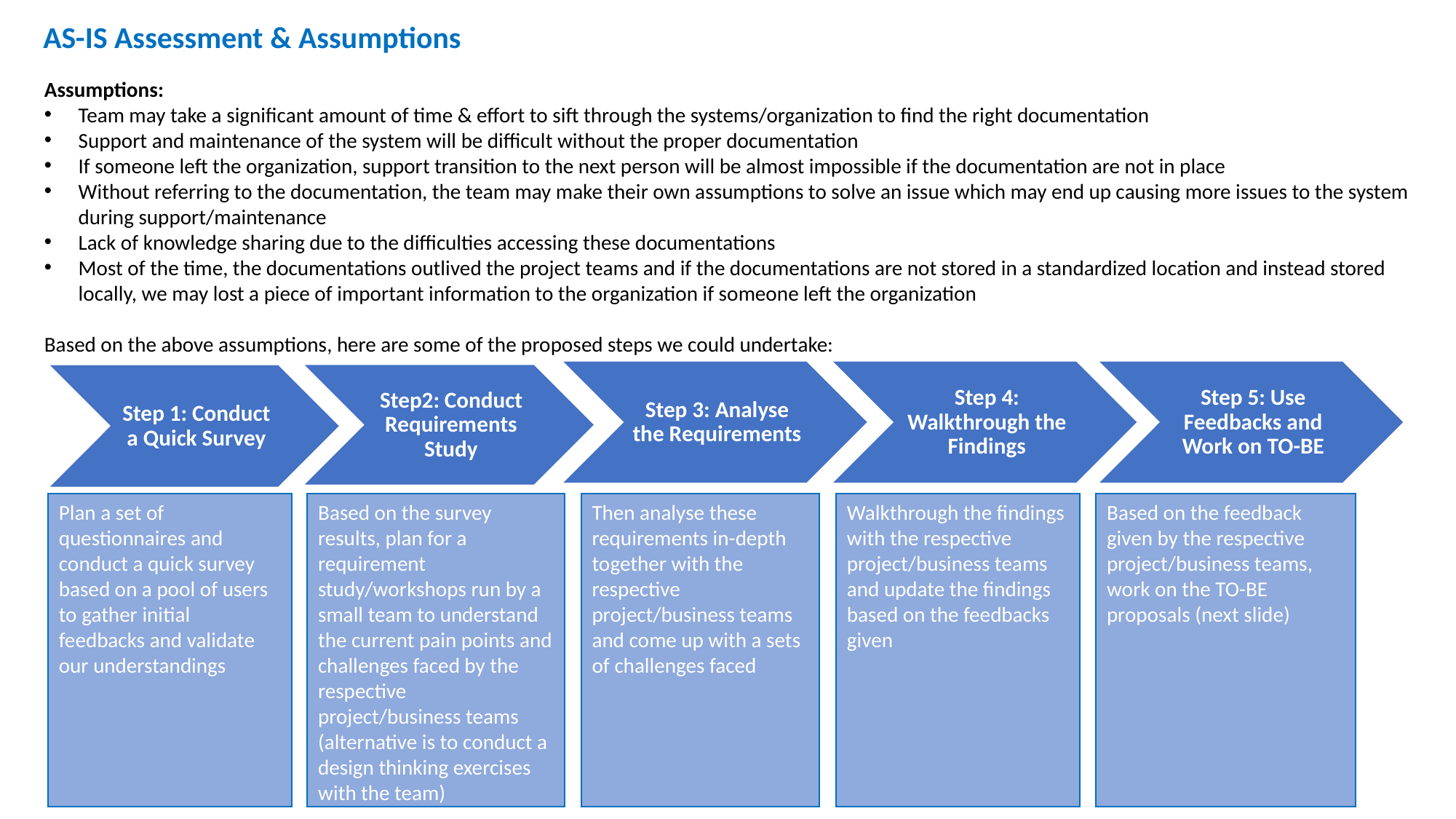

AS-IS Assessment & Assumptions

Assumptions:
Team may take a significant amount of time & effort to sift through the systems/organization to find the right documentation
Support and maintenance of the system will be difficult without the proper documentation
If someone left the organization, support transition to the next person will be almost impossible if the documentation are not in place
Without referring to the documentation, the team may make their own assumptions to solve an issue which may end up causing more issues to the system during support/maintenance
Lack of knowledge sharing due to the difficulties accessing these documentations
Most of the time, the documentations outlived the project teams and if the documentations are not stored in a standardized location and instead stored locally, we may lost a piece of important information to the organization if someone left the organization

Based on the above assumptions, here are some of the proposed steps we could undertake:

Step 1: Conduct a Quick Survey
Step2: Conduct Requirements Study
Step 3: Analyse the Requirements
Step 4: Walkthrough the Findings
Step 5: Use Feedbacks and Work on TO-BE
Plan a set of questionnaires and conduct a quick survey based on a pool of users to gather initial feedbacks and validate our understandings

Then analyse these requirements in-depth together with the respective project/business teams and come up with a sets of challenges faced

Walkthrough the findings with the respective project/business teams and update the findings based on the feedbacks given

Based on the feedback given by the respective project/business teams, work on the TO-BE proposals (next slide)

Based on the survey results, plan for a requirement study/workshops run by a small team to understand the current pain points and challenges faced by the respective project/business teams (alternative is to conduct a design thinking exercises with the team)